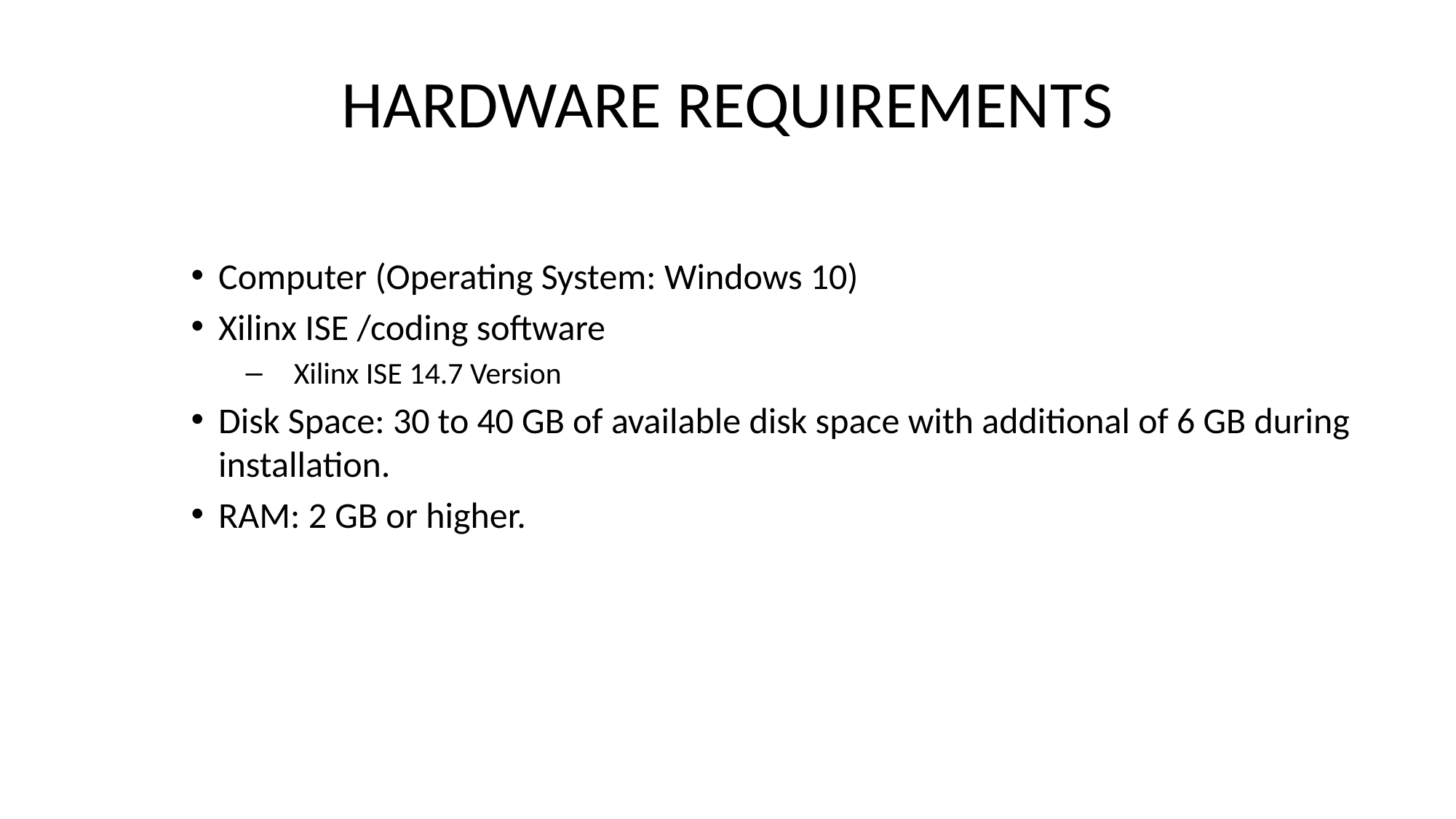

# HARDWARE REQUIREMENTS
Computer (Operating System: Windows 10)
Xilinx ISE /coding software
   Xilinx ISE 14.7 Version
Disk Space: 30 to 40 GB of available disk space with additional of 6 GB during installation.
RAM: 2 GB or higher.